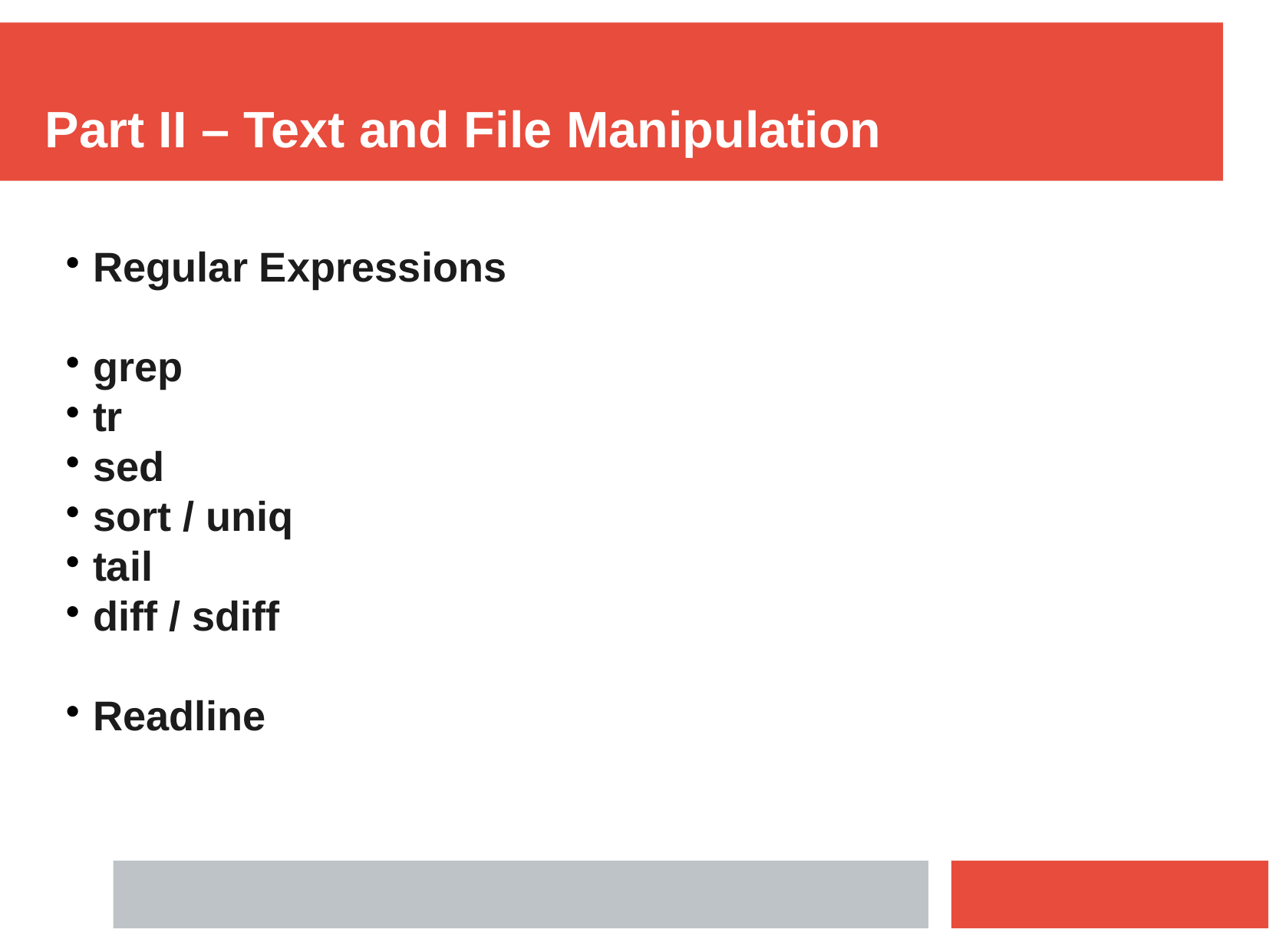

Part II – Text and File Manipulation
Regular Expressions

grep
tr
sed
sort / uniq
tail
diff / sdiff

Readline